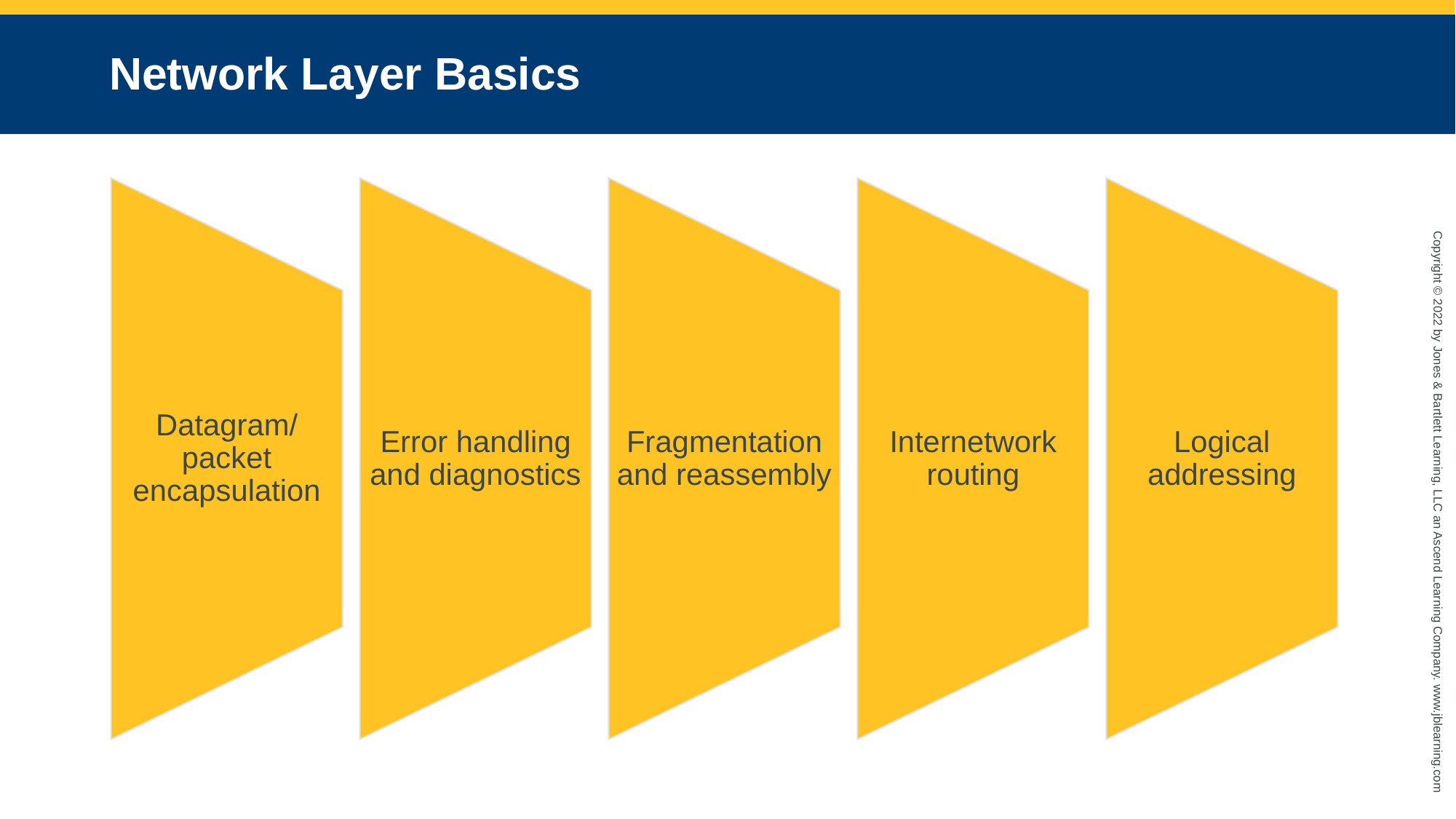

# Network Layer Basics
Datagram/
packet encapsulation
Error handling and diagnostics
Fragmentation and reassembly
Internetwork routing
Logical addressing